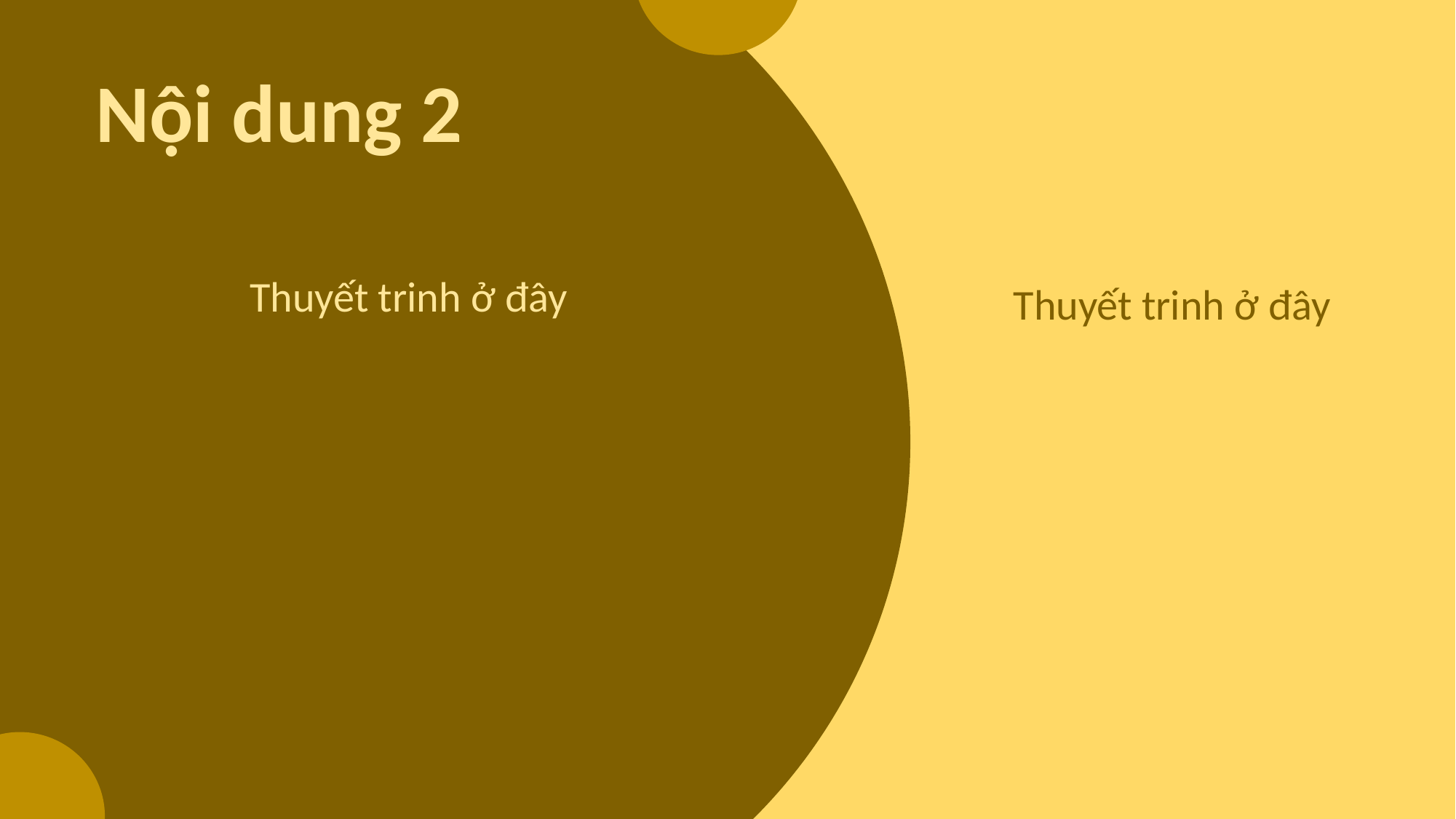

NỘI DUNG 1
Nội dung 2
Nội dung 3
Ghi chú nội dung 3
Thuyết trinh ở đây
Thuyết trinh ở đây